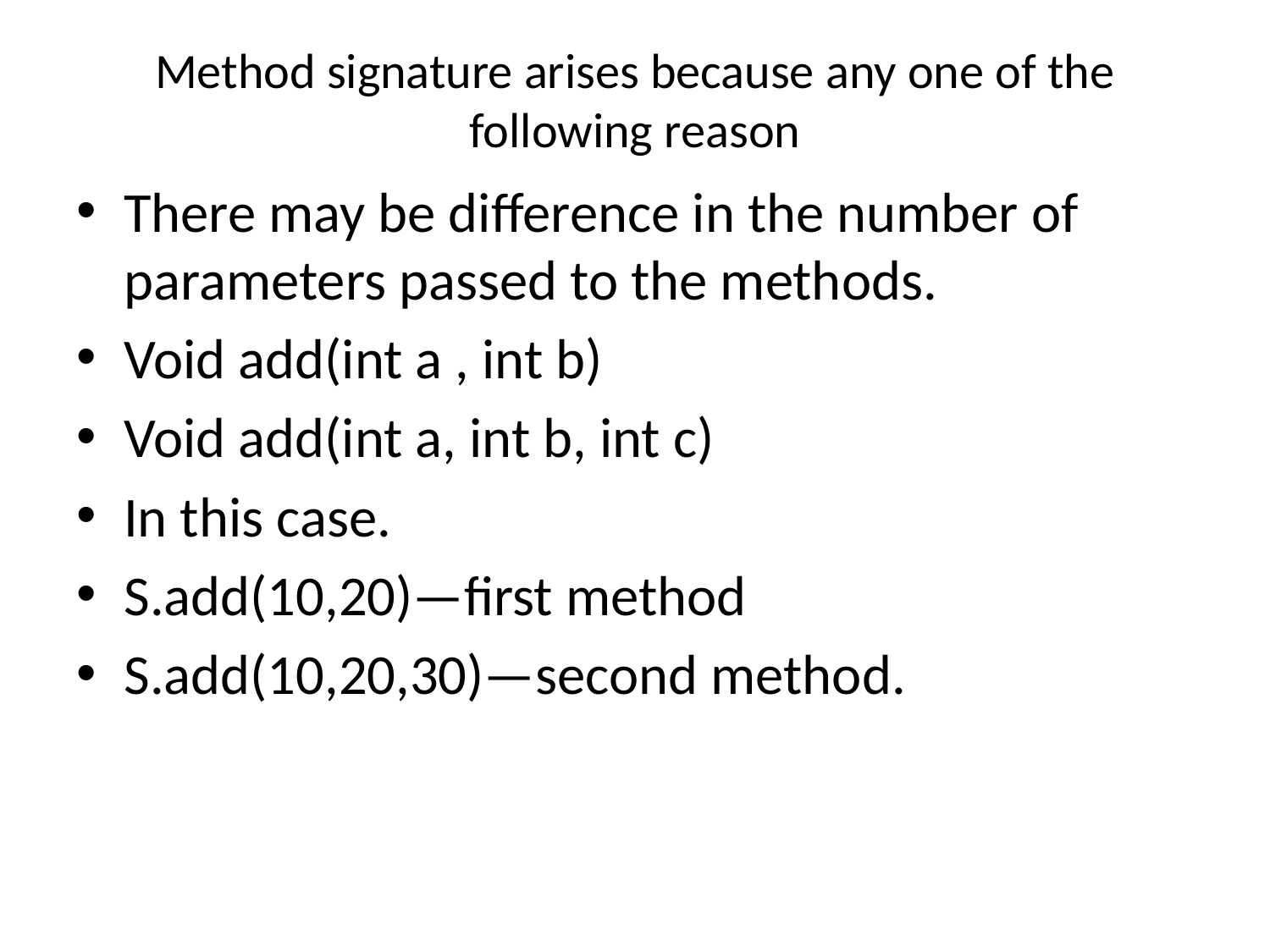

# Method signature arises because any one of the following reason
There may be difference in the number of parameters passed to the methods.
Void add(int a , int b)
Void add(int a, int b, int c)
In this case.
S.add(10,20)—first method
S.add(10,20,30)—second method.